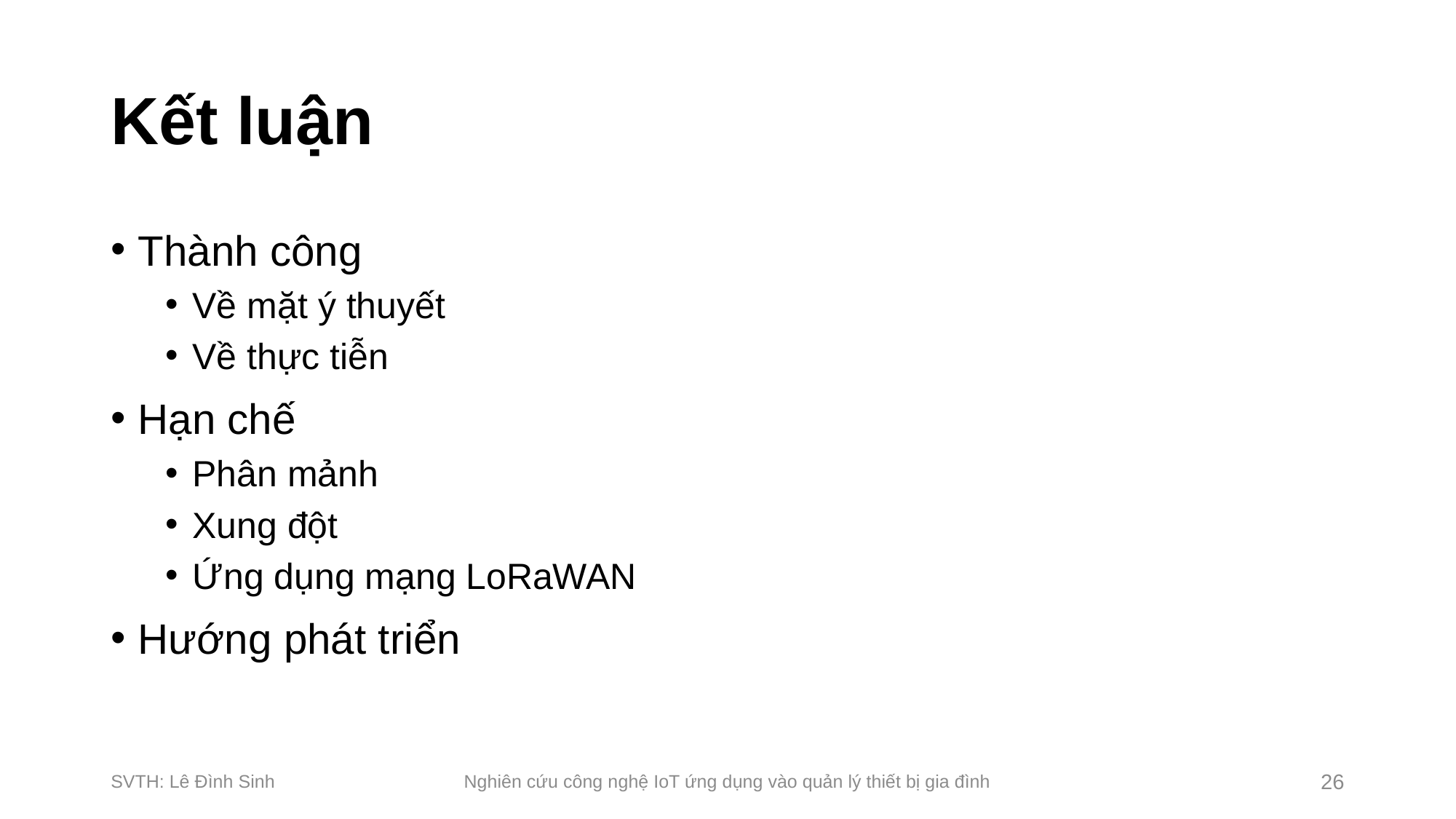

Kết luận
Thành công
Về mặt ý thuyết
Về thực tiễn
Hạn chế
Phân mảnh
Xung đột
Ứng dụng mạng LoRaWAN
Hướng phát triển
SVTH: Lê Đình Sinh
Nghiên cứu công nghệ IoT ứng dụng vào quản lý thiết bị gia đình
 26